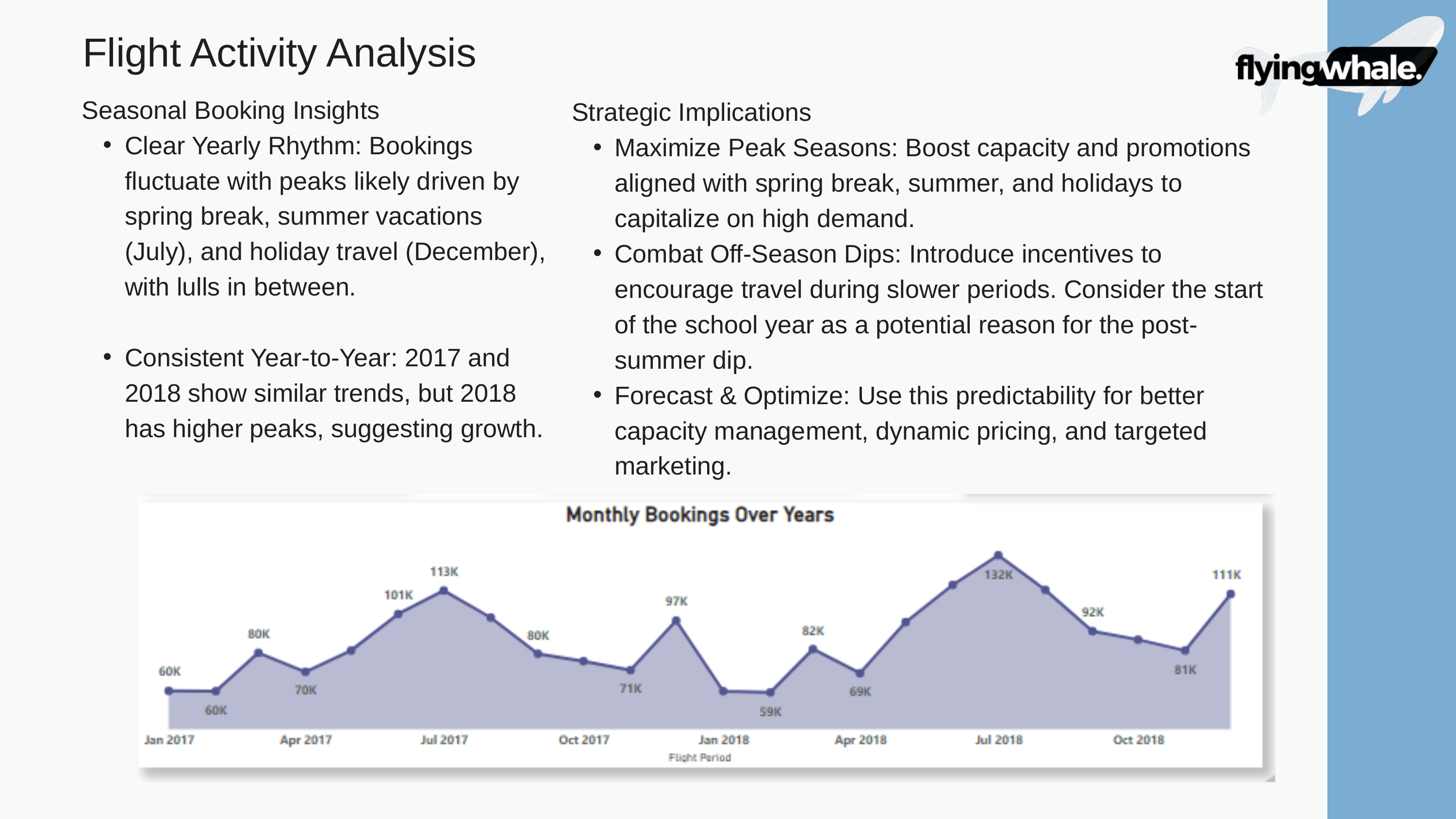

Flight Activity Analysis
Seasonal Booking Insights
Clear Yearly Rhythm: Bookings fluctuate with peaks likely driven by spring break, summer vacations (July), and holiday travel (December), with lulls in between.

Consistent Year-to-Year: 2017 and 2018 show similar trends, but 2018 has higher peaks, suggesting growth.
Strategic Implications
Maximize Peak Seasons: Boost capacity and promotions aligned with spring break, summer, and holidays to capitalize on high demand.
Combat Off-Season Dips: Introduce incentives to encourage travel during slower periods. Consider the start of the school year as a potential reason for the post-summer dip.
Forecast & Optimize: Use this predictability for better capacity management, dynamic pricing, and targeted marketing.